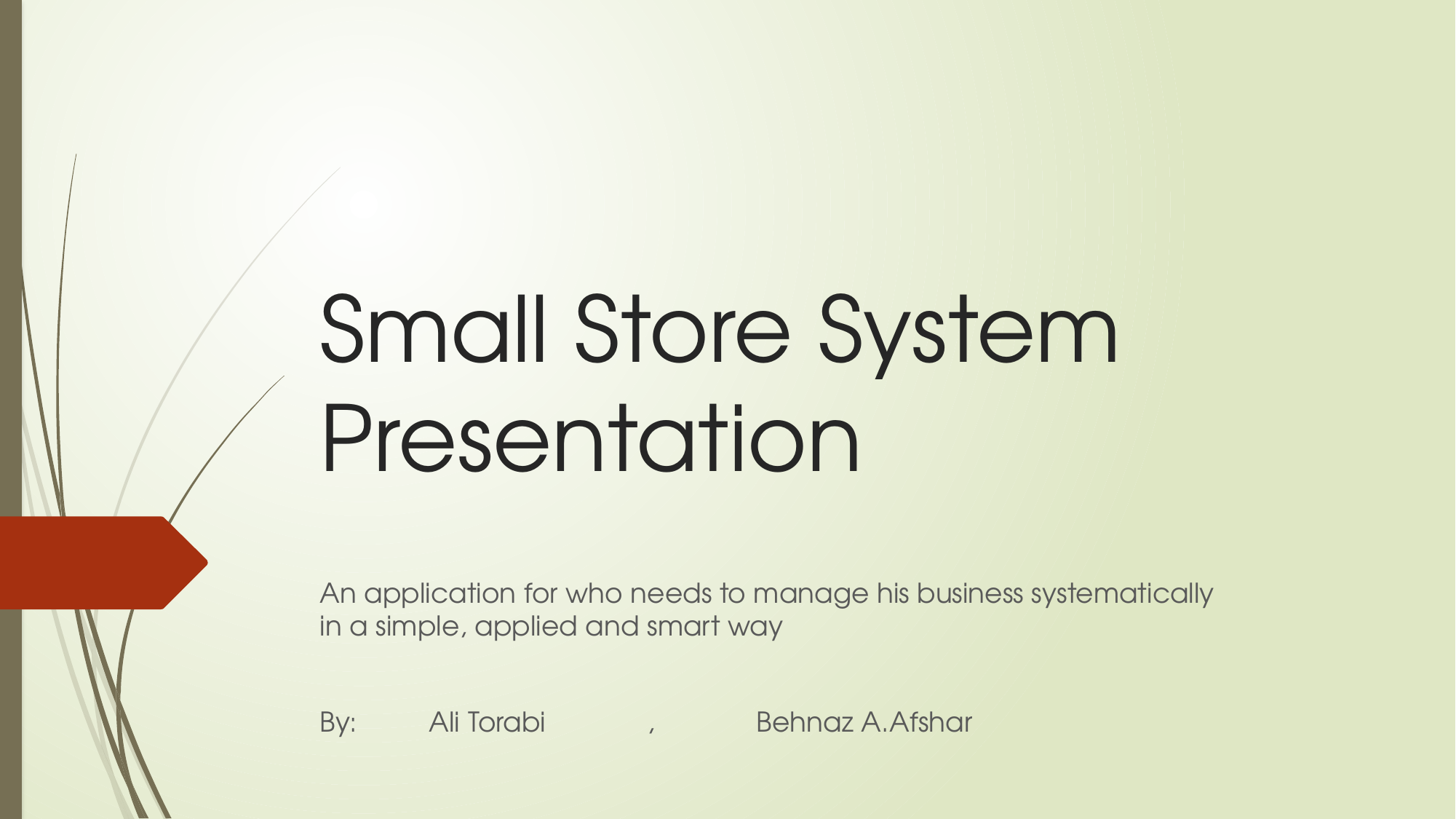

# Small Store System Presentation
An application for who needs to manage his business systematically in a simple, applied and smart way

By:	Ali Torabi	,	Behnaz A.Afshar